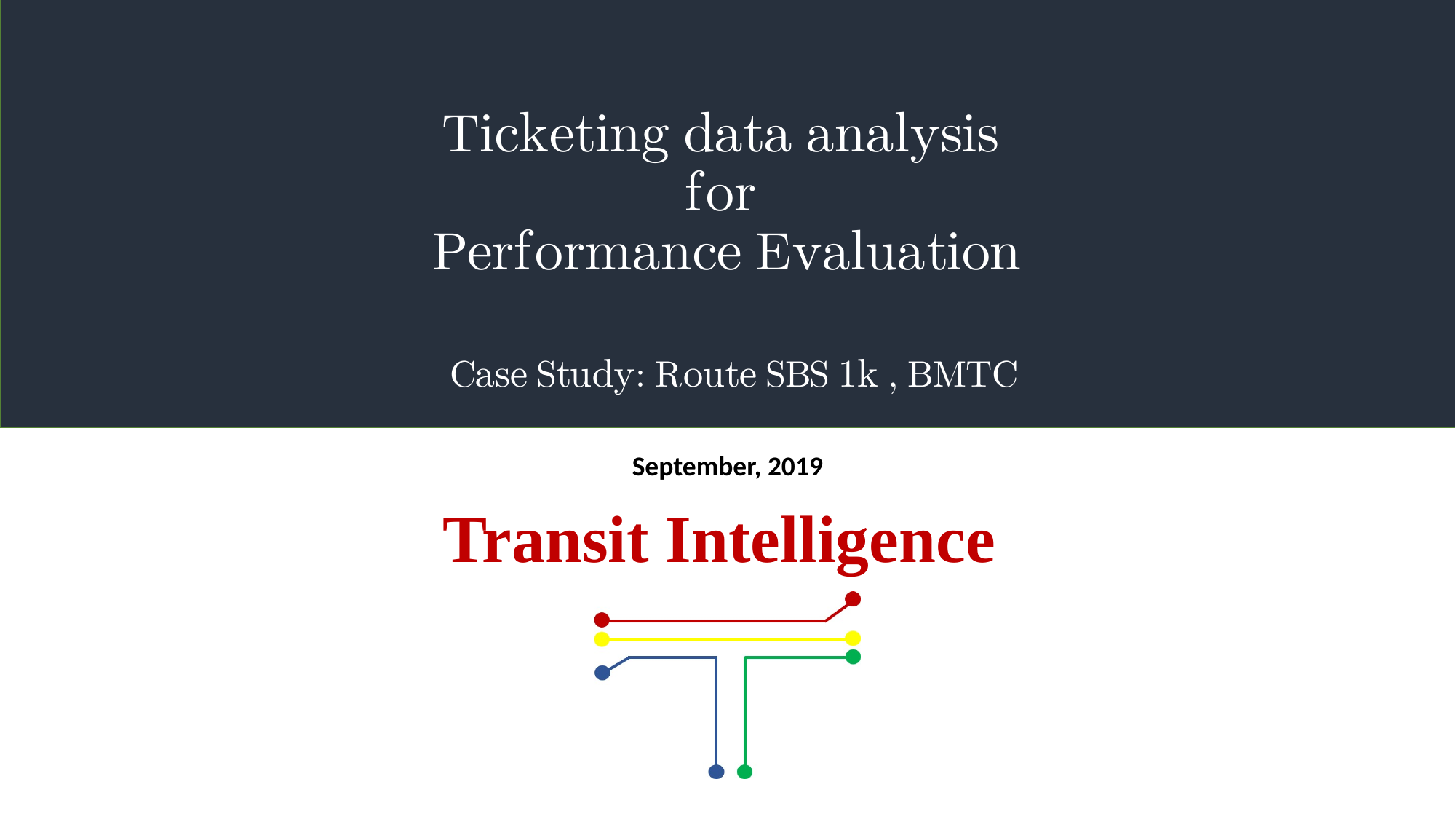

# Ticketing data analysis for Performance Evaluation Case Study: Route SBS 1k , BMTC
September, 2019